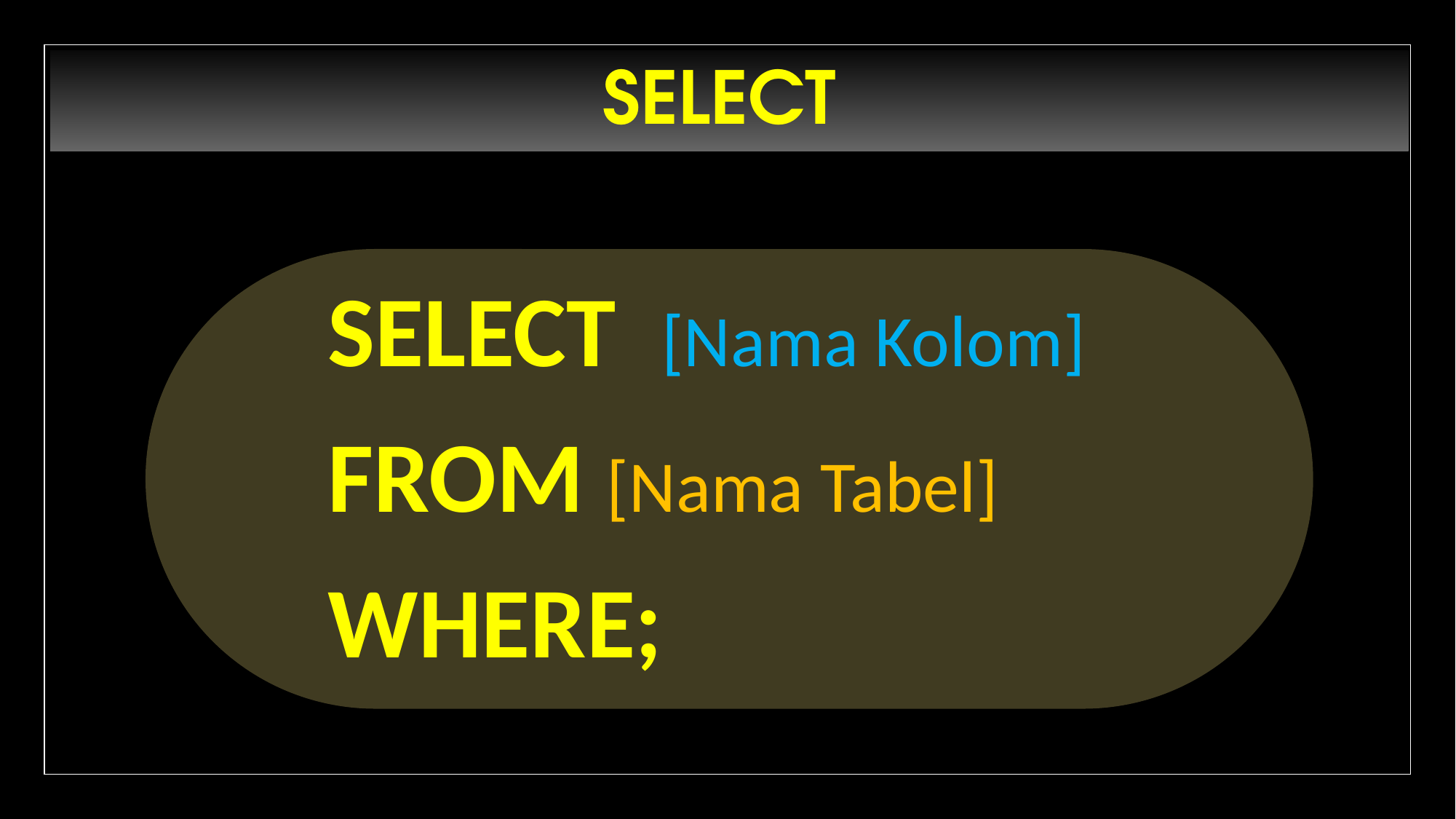

# SELECT

SELECT  [Nama Kolom]
FROM [Nama Tabel]
WHERE;